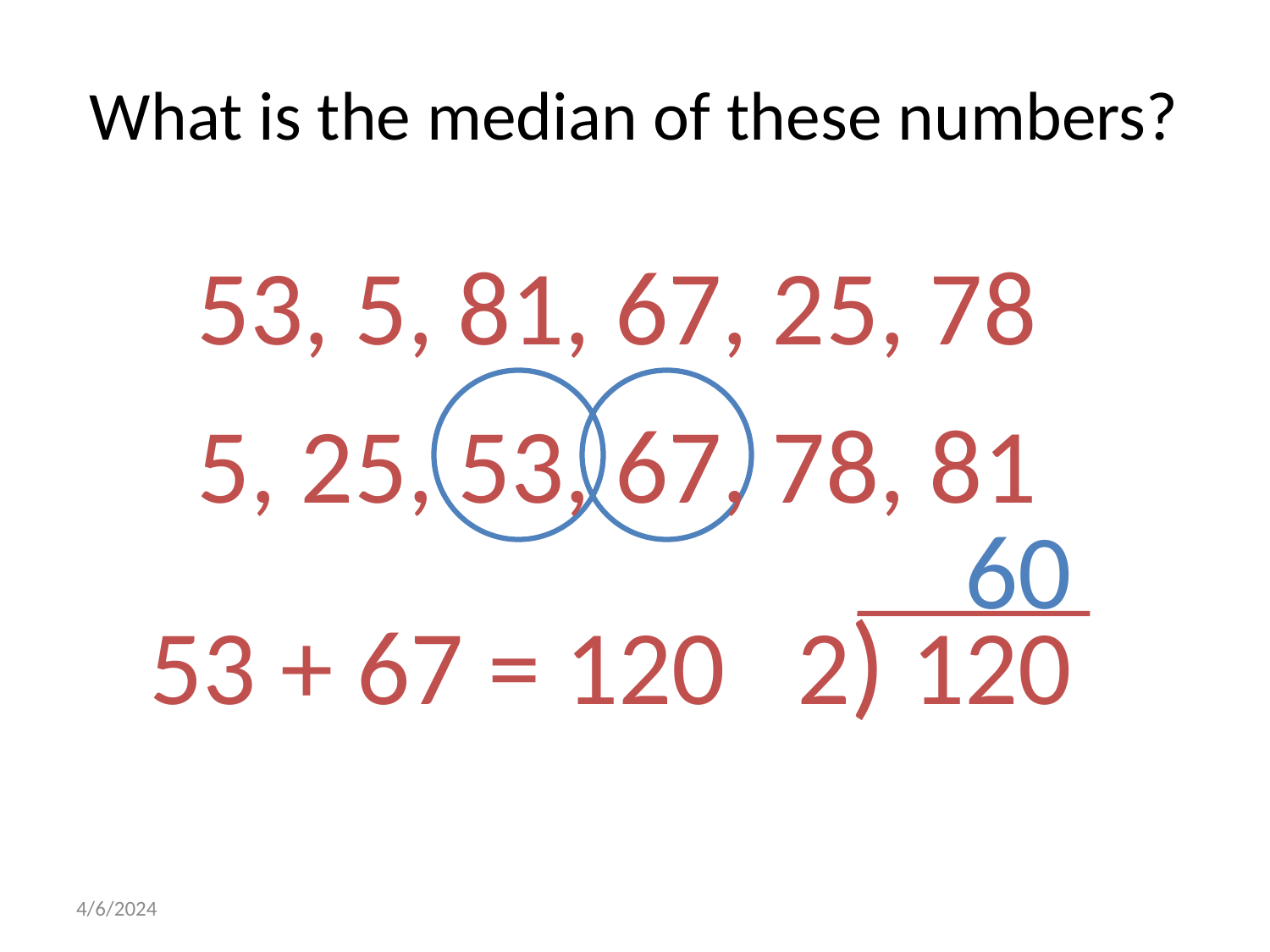

# What is the median of these numbers?
53, 5, 81, 67, 25, 78

5, 25, 53, 67, 78, 81
60
2)
53 + 67 = 120
120

4/6/2024